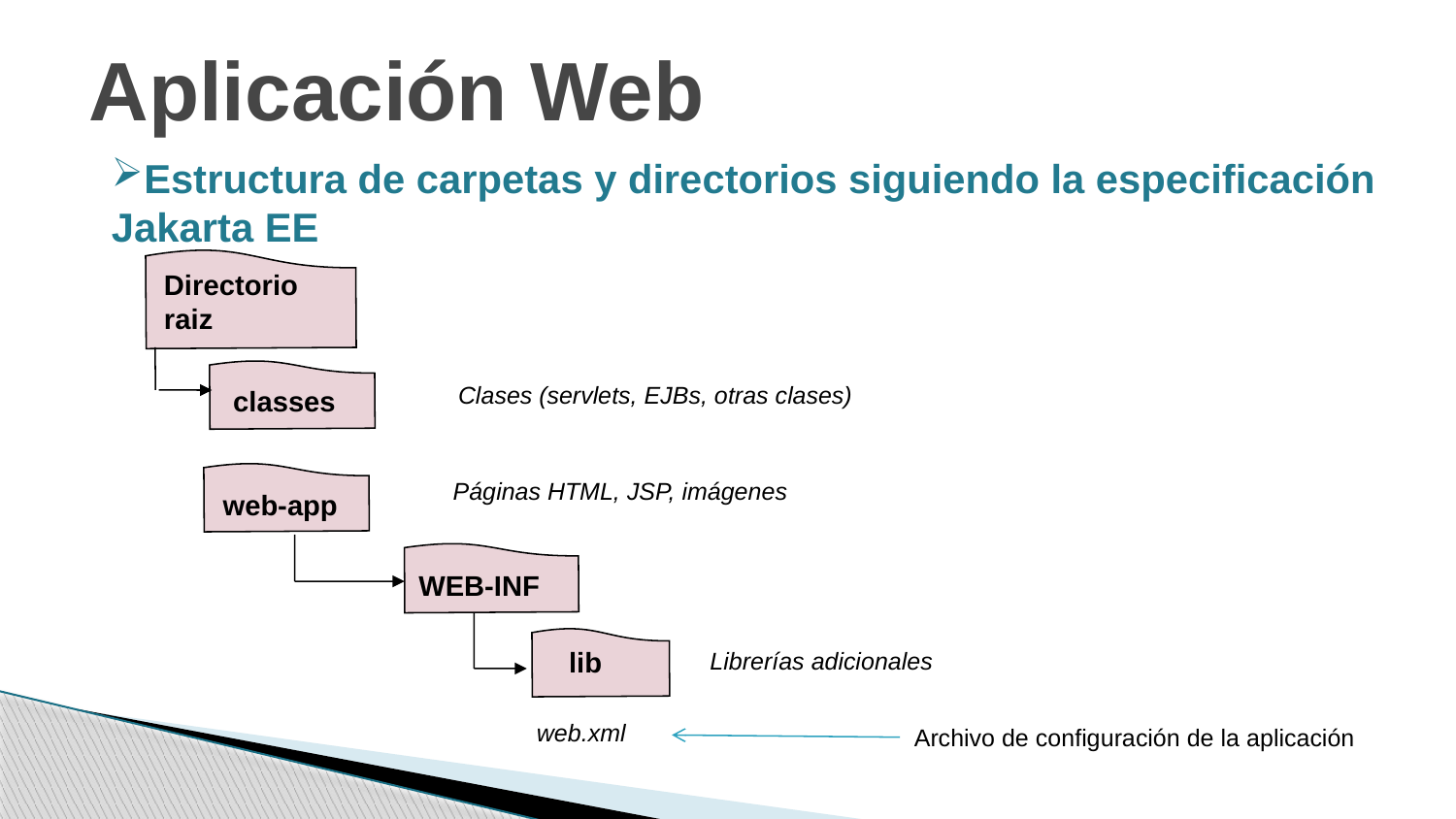

Aplicación Web
Estructura de carpetas y directorios siguiendo la especificación Jakarta EE

Directorio raiz

 classes
Clases (servlets, EJBs, otras clases)

Páginas HTML, JSP, imágenes
web-app

WEB-INF

lib
Librerías adicionales

web.xml
Archivo de configuración de la aplicación